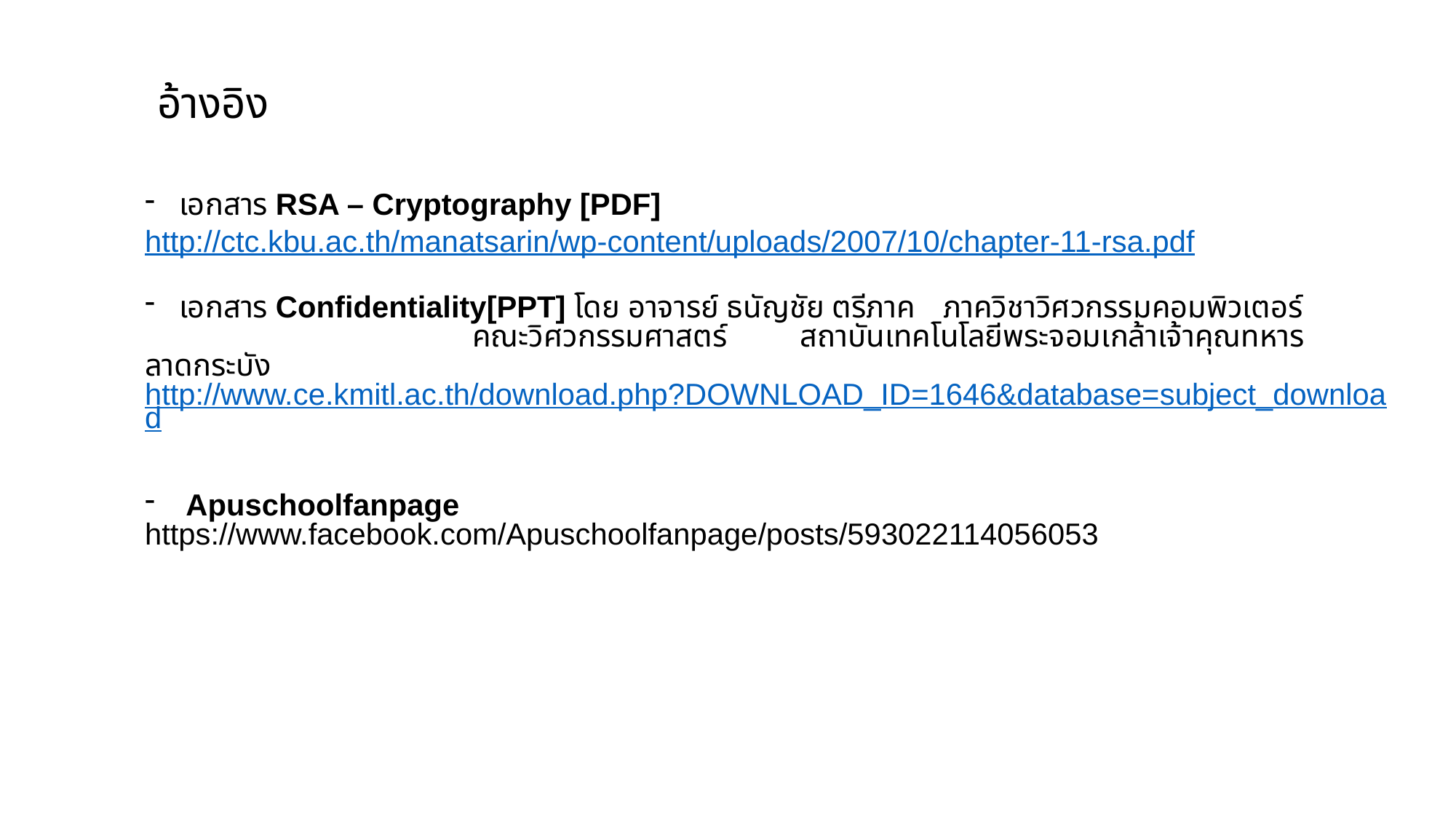

อ้างอิง
เอกสาร RSA – Cryptography [PDF]
http://ctc.kbu.ac.th/manatsarin/wp-content/uploads/2007/10/chapter-11-rsa.pdf

เอกสาร Confidentiality[PPT] โดย อาจารย์ ธนัญชัย ตรีภาค	ภาควิชาวิศวกรรมคอมพิวเตอร์
			คณะวิศวกรรมศาสตร์	สถาบันเทคโนโลยีพระจอมเกล้าเจ้าคุณทหารลาดกระบัง
http://www.ce.kmitl.ac.th/download.php?DOWNLOAD_ID=1646&database=subject_download

Apuschoolfanpage
https://www.facebook.com/Apuschoolfanpage/posts/593022114056053